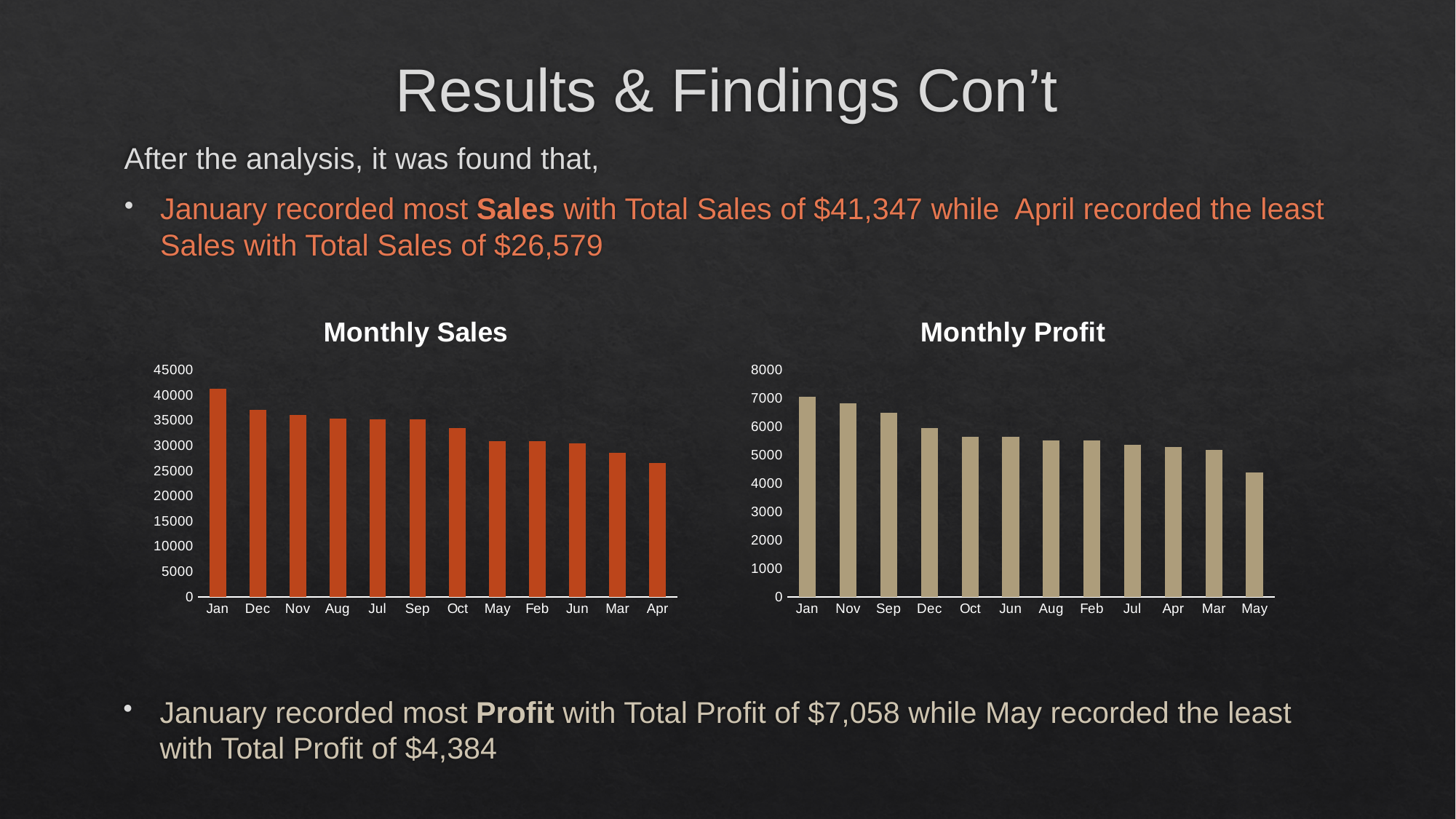

# Results & Findings Con’t
After the analysis, it was found that,
January recorded most Sales with Total Sales of $41,347 while  April recorded the least Sales with Total Sales of $26,579

January recorded most Profit with Total Profit of $7,058 while May recorded the least with Total Profit of $4,384

### Chart: Monthly Sales

| Category | Total |
|---|---|
| Jan | 41346.95999999999 |
| Dec | 37097.979999999996 |
| Nov | 36124.07 |
| Aug | 35350.400000000016 |
| Jul | 35251.79 |
| Sep | 35242.810000000005 |
| Oct | 33500.69000000001 |
| May | 30910.45 |
| Feb | 30857.300000000003 |
| Jun | 30533.710000000003 |
| Mar | 28616.65 |
| Apr | 26579.11 |

### Chart: Monthly Profit

| Category | Total |
|---|---|
| Jan | 7056.96 |
| Nov | 6818.070000000001 |
| Sep | 6484.810000000001 |
| Dec | 5963.979999999999 |
| Oct | 5658.69 |
| Jun | 5654.709999999999 |
| Aug | 5519.399999999999 |
| Feb | 5516.300000000001 |
| Jul | 5373.790000000002 |
| Apr | 5297.11 |
| Mar | 5179.6500000000015 |
| May | 4384.450000000001 |